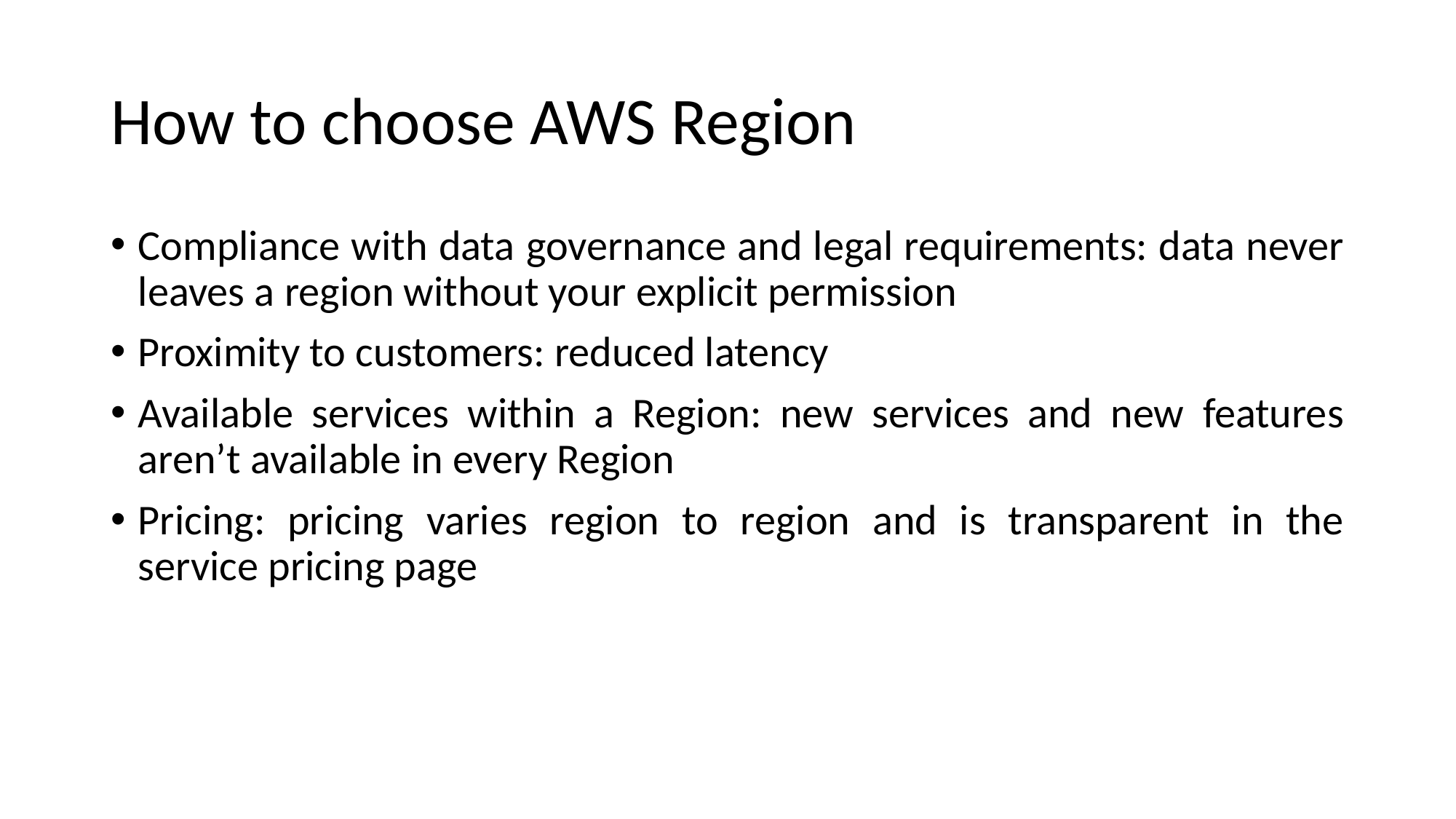

# How to choose AWS Region
Compliance with data governance and legal requirements: data never leaves a region without your explicit permission
Proximity to customers: reduced latency
Available services within a Region: new services and new features aren’t available in every Region
Pricing: pricing varies region to region and is transparent in the service pricing page